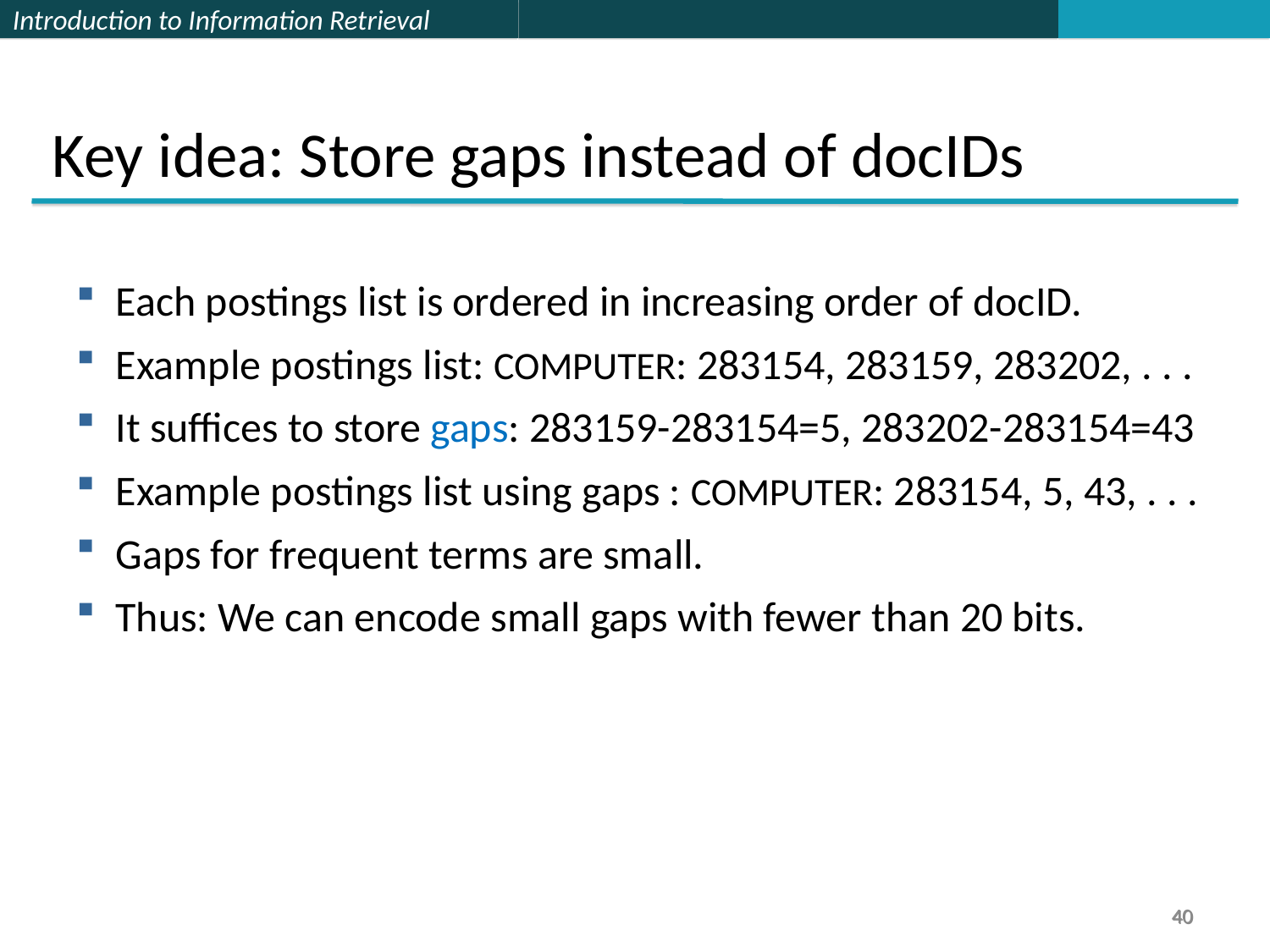

Key idea: Store gaps instead of docIDs
Each postings list is ordered in increasing order of docID.
Example postings list: COMPUTER: 283154, 283159, 283202, . . .
It suffices to store gaps: 283159-283154=5, 283202-283154=43
Example postings list using gaps : COMPUTER: 283154, 5, 43, . . .
Gaps for frequent terms are small.
Thus: We can encode small gaps with fewer than 20 bits.
40
40